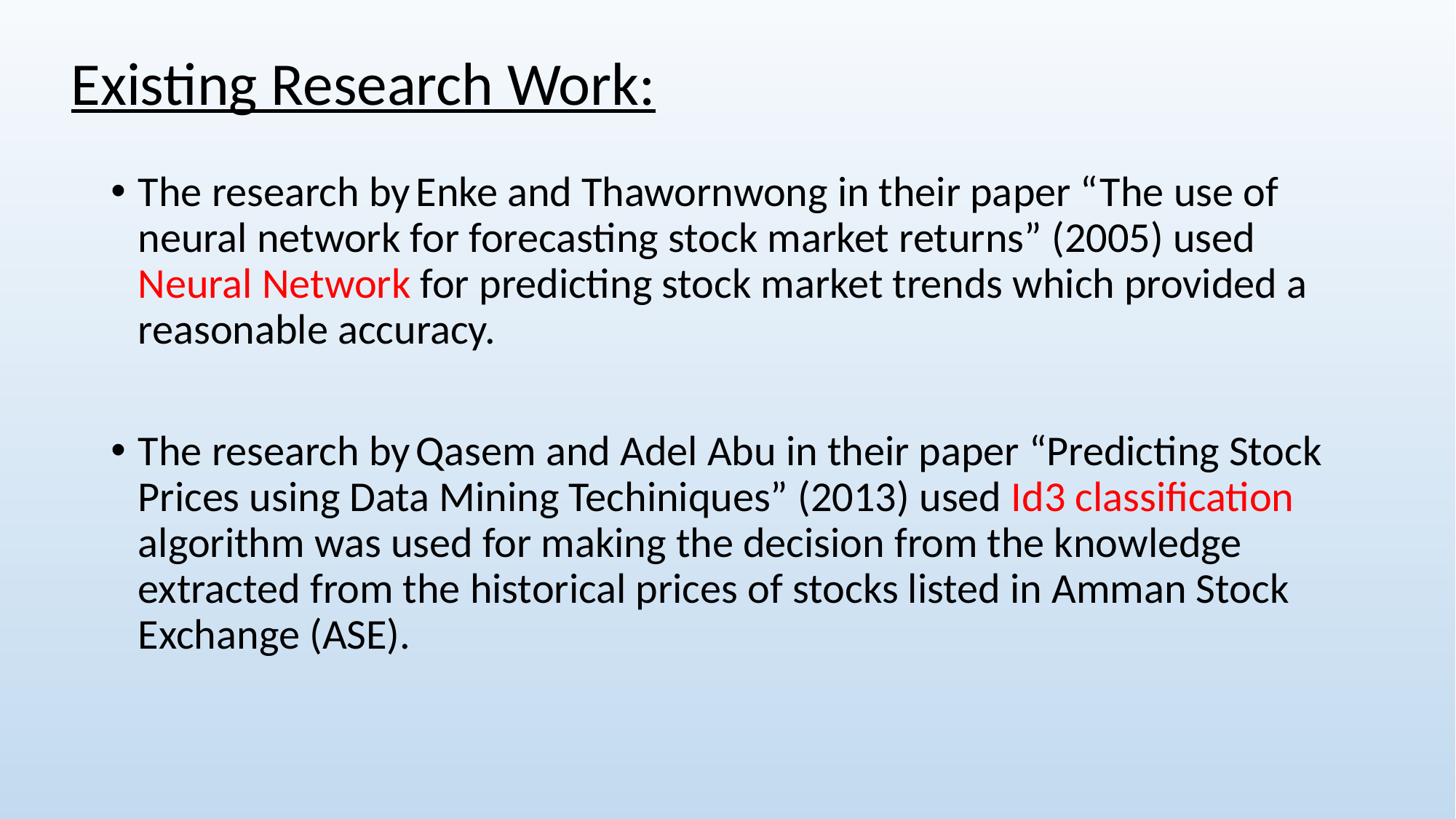

# Existing Research Work:
The research by Enke and Thawornwong in their paper “The use of neural network for forecasting stock market returns” (2005) used Neural Network for predicting stock market trends which provided a reasonable accuracy.

The research by Qasem and Adel Abu in their paper “Predicting Stock Prices using Data Mining Techiniques” (2013) used Id3 classification algorithm was used for making the decision from the knowledge extracted from the historical prices of stocks listed in Amman Stock Exchange (ASE).